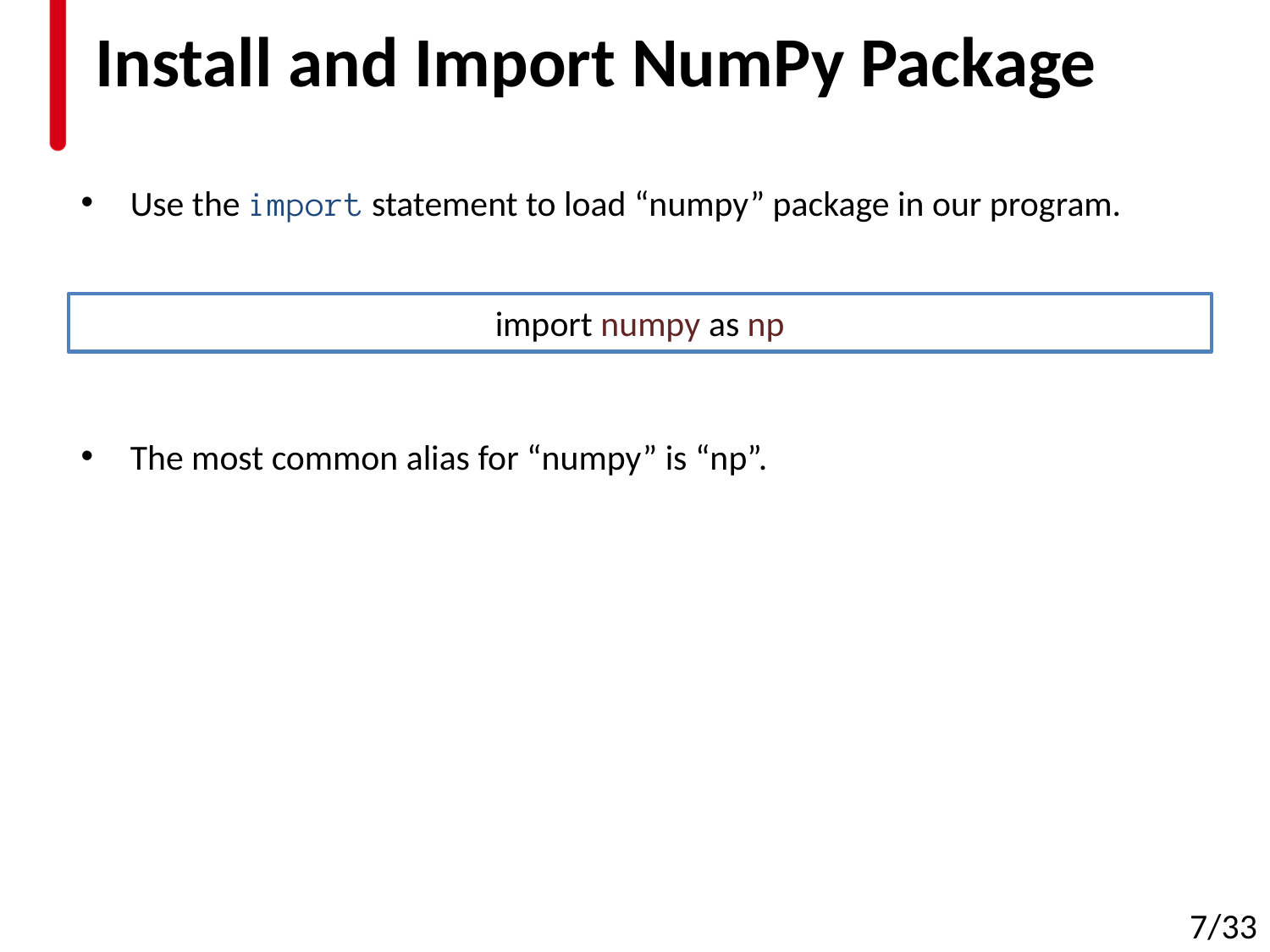

# Install and Import NumPy Package
Use the import statement to load “numpy” package in our program.

The most common alias for “numpy” is “np”.

import numpy as np